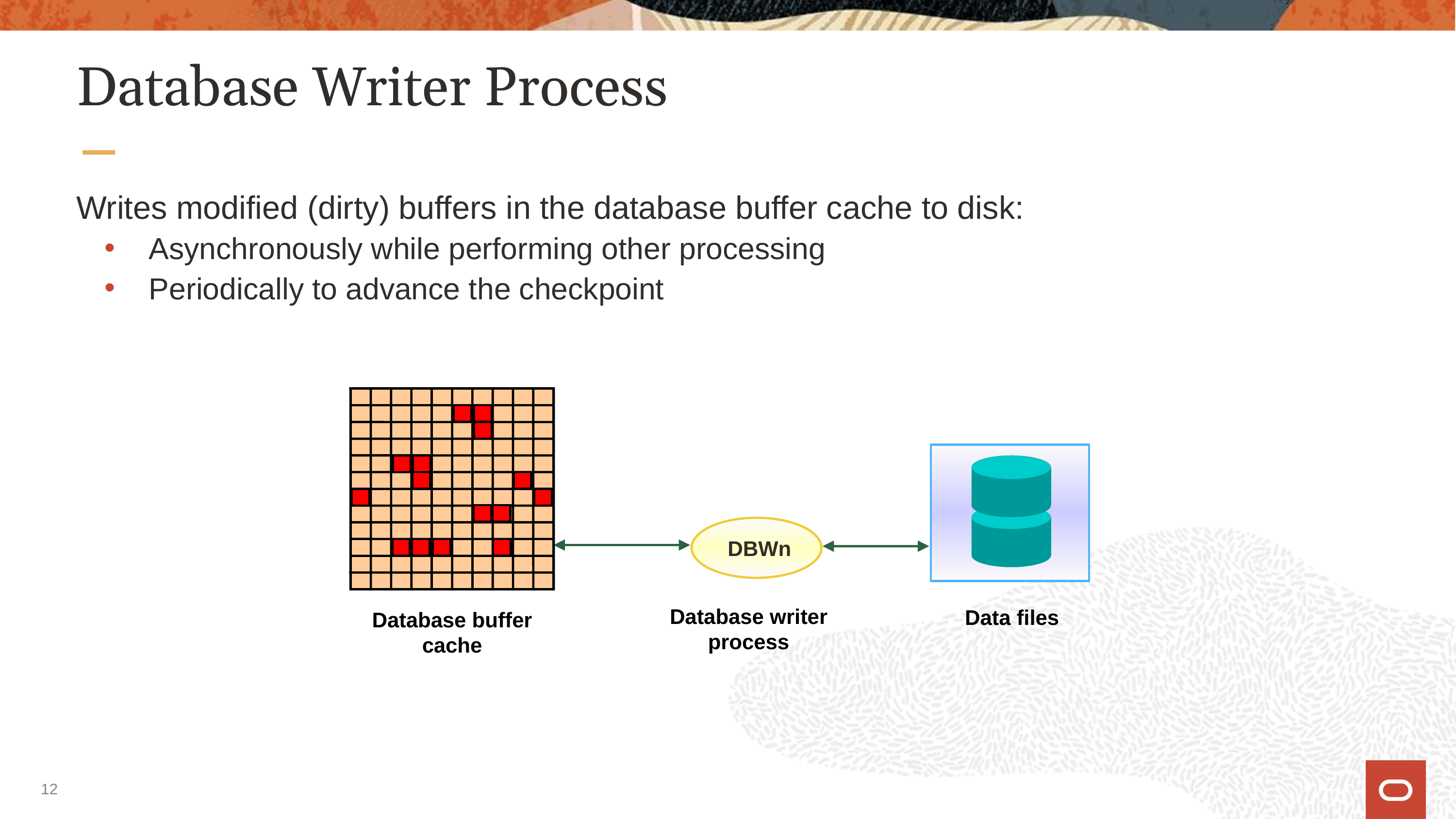

# Database Writer Process
Writes modified (dirty) buffers in the database buffer cache to disk:
Asynchronously while performing other processing
Periodically to advance the checkpoint

 DBWn

Database writer process
Data files
Database buffer cache